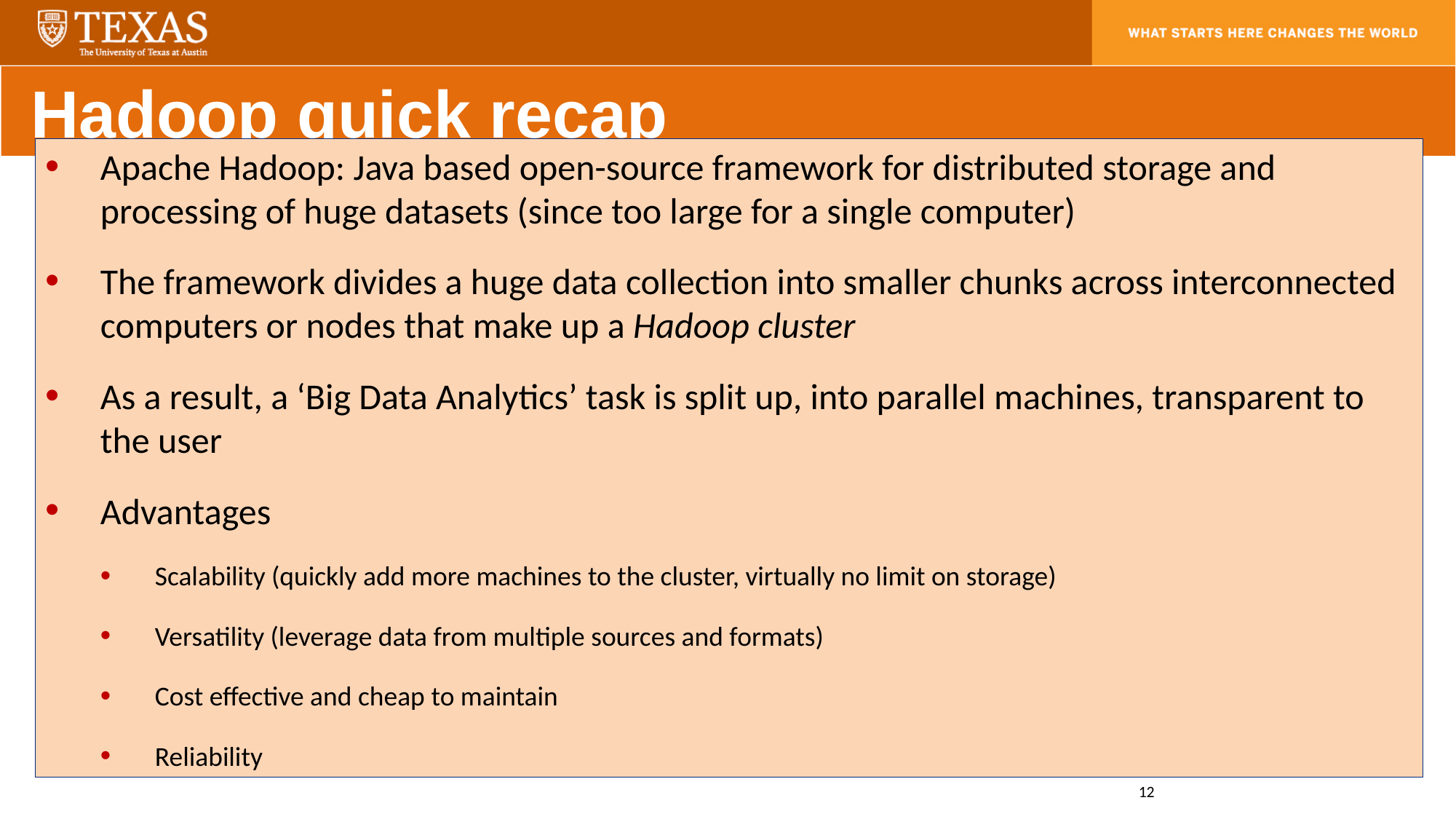

Hadoop quick recap
Apache Hadoop: Java based open-source framework for distributed storage and processing of huge datasets (since too large for a single computer)
The framework divides a huge data collection into smaller chunks across interconnected computers or nodes that make up a Hadoop cluster
As a result, a ‘Big Data Analytics’ task is split up, into parallel machines, transparent to the user
Advantages
Scalability (quickly add more machines to the cluster, virtually no limit on storage)
Versatility (leverage data from multiple sources and formats)
Cost effective and cheap to maintain
Reliability
12